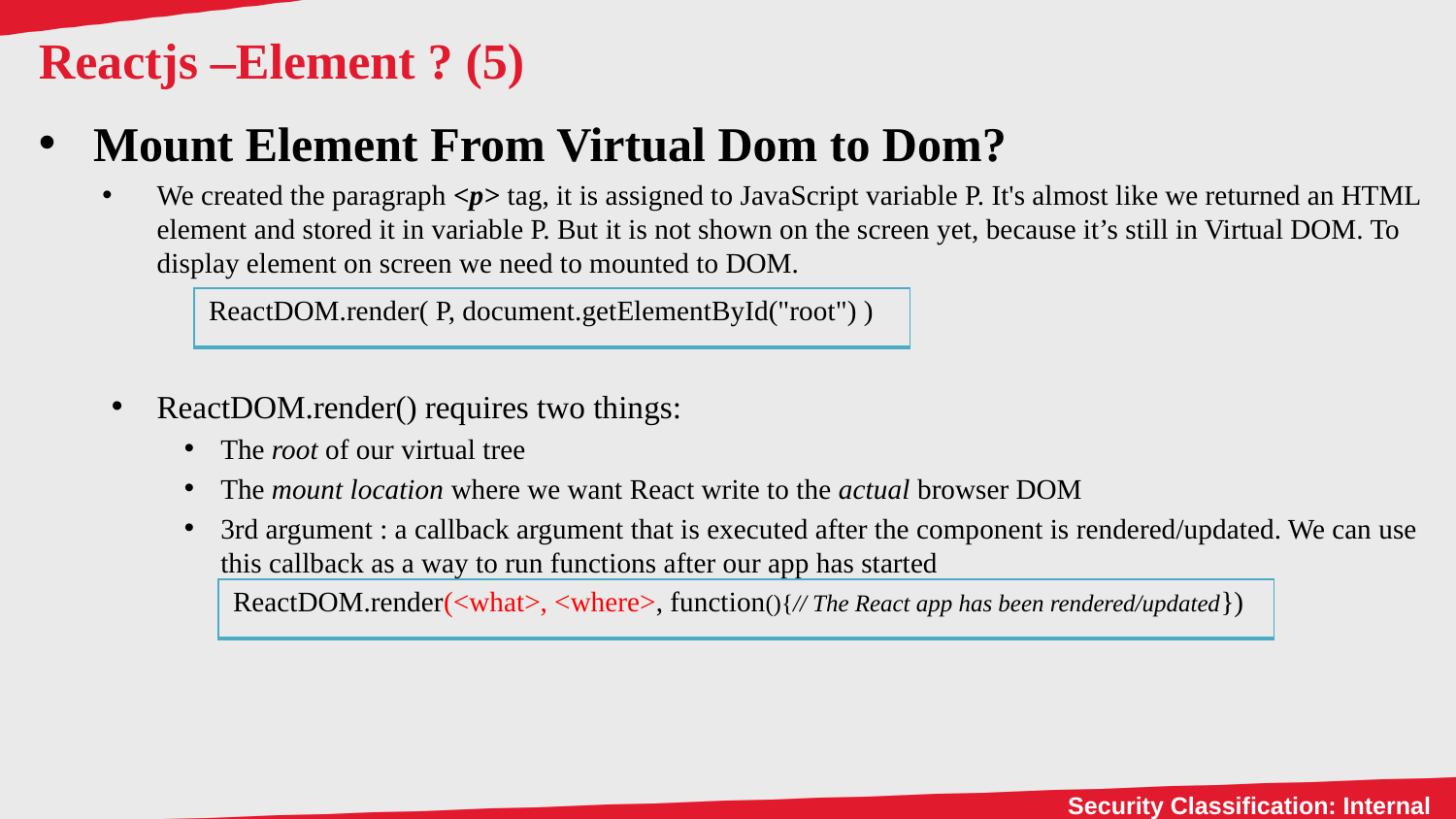

# Reactjs –Element ? (5)
Mount Element From Virtual Dom to Dom?
We created the paragraph <p> tag, it is assigned to JavaScript variable P. It's almost like we returned an HTML element and stored it in variable P. But it is not shown on the screen yet, because it’s still in Virtual DOM. To display element on screen we need to mounted to DOM.

ReactDOM.render() requires two things:
The root of our virtual tree
The mount location where we want React write to the actual browser DOM
3rd argument : a callback argument that is executed after the component is rendered/updated. We can use this callback as a way to run functions after our app has started

| ReactDOM.render( P, document.getElementById("root") ) |
| --- |
| ReactDOM.render(<what>, <where>, function(){// The React app has been rendered/updated}) |
| --- |